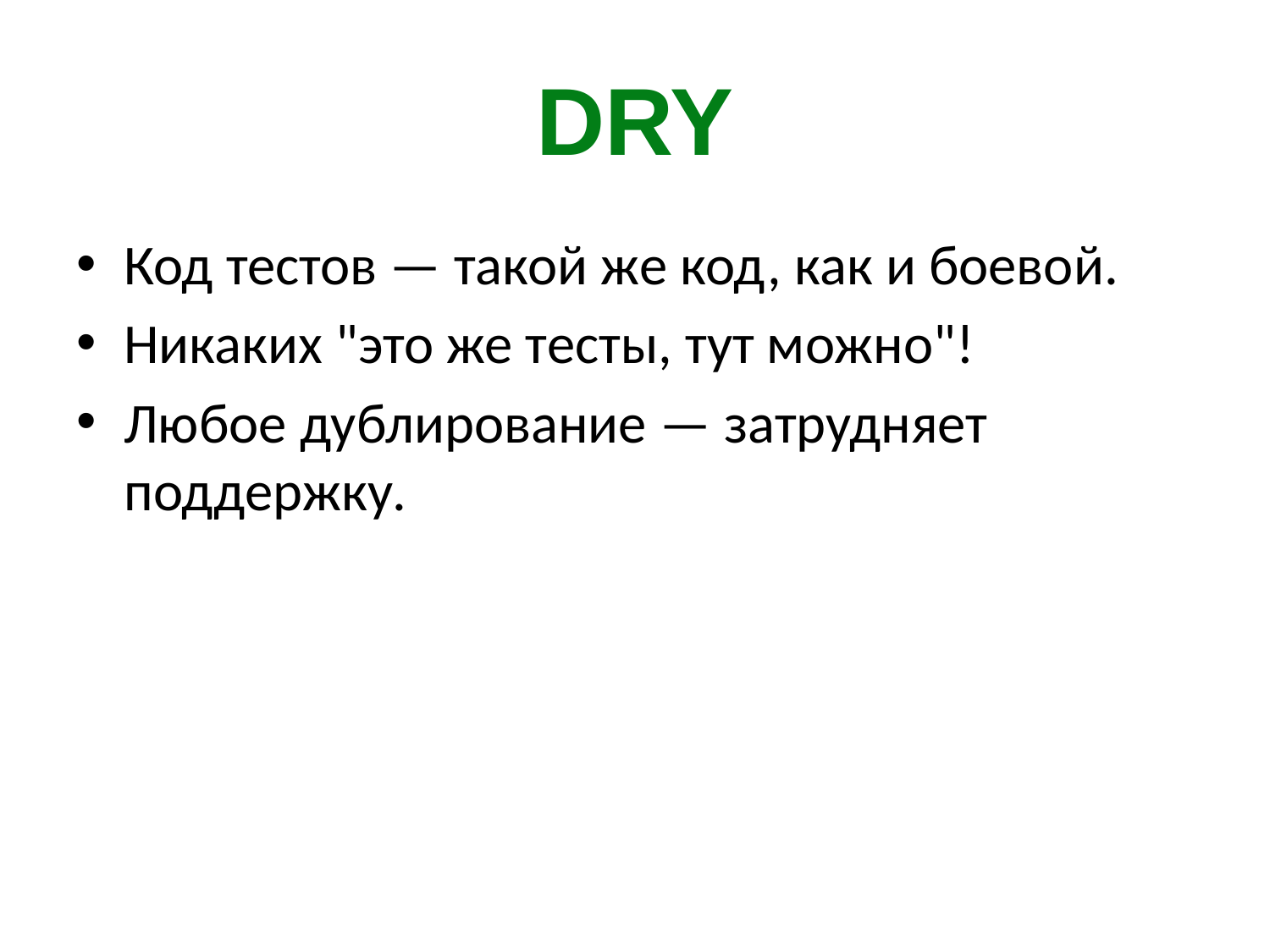

# DRY
Код тестов — такой же код, как и боевой.
Никаких "это же тесты, тут можно"!
Любое дублирование — затрудняет поддержку.